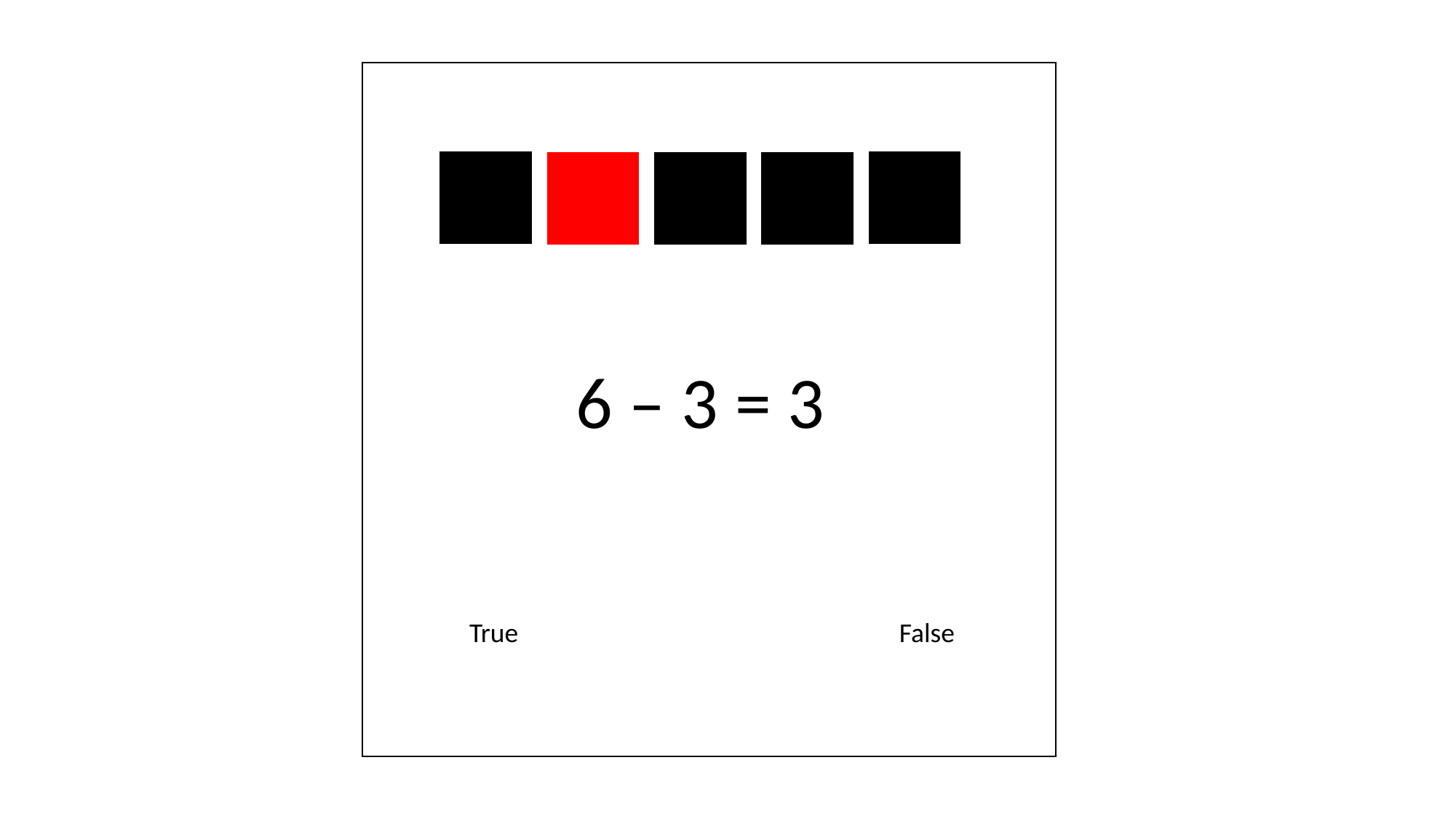

K

6 – 3 = 3
True
False